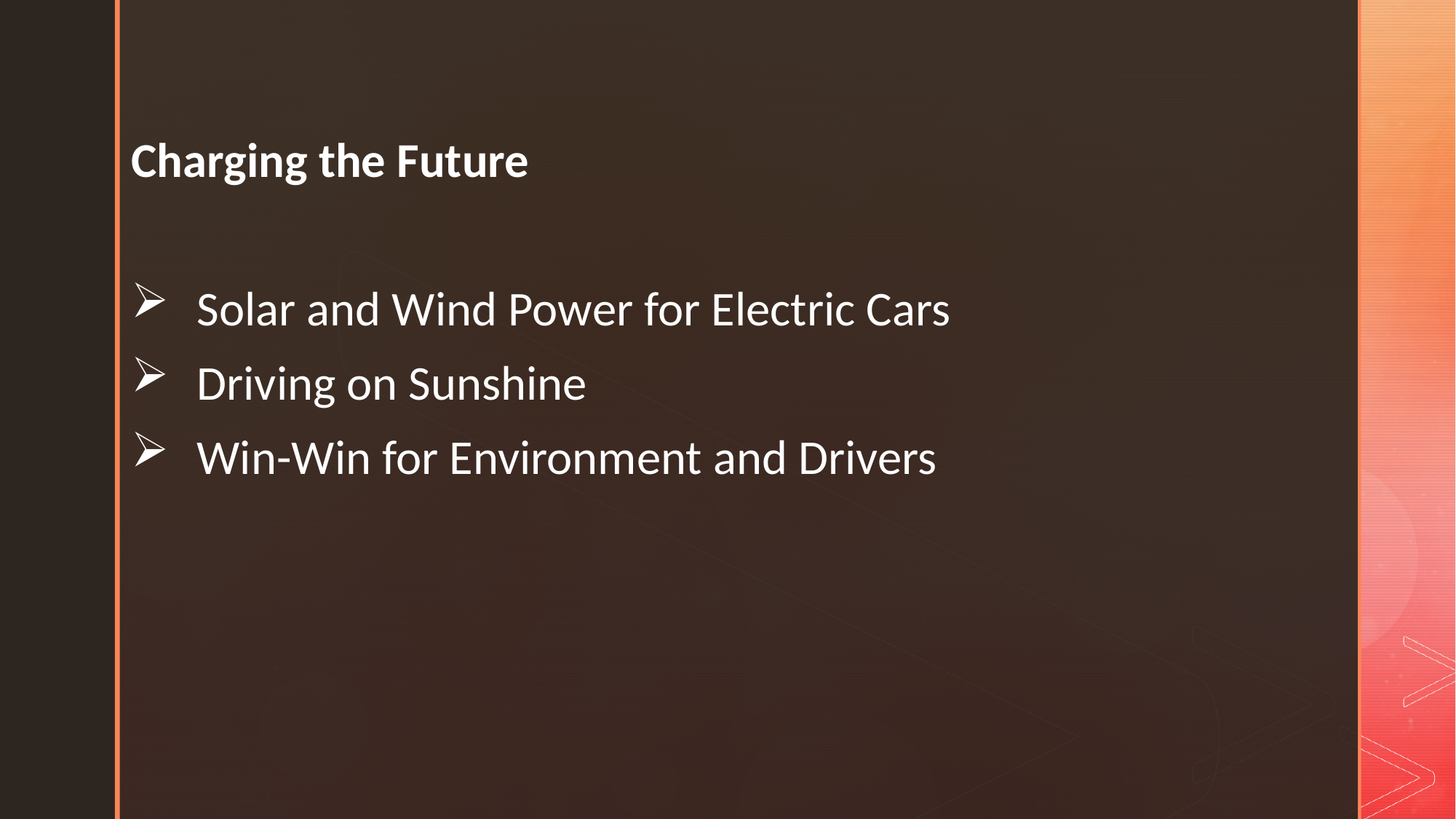

Charging the Future

 Solar and Wind Power for Electric Cars
 Driving on Sunshine
 Win-Win for Environment and Drivers